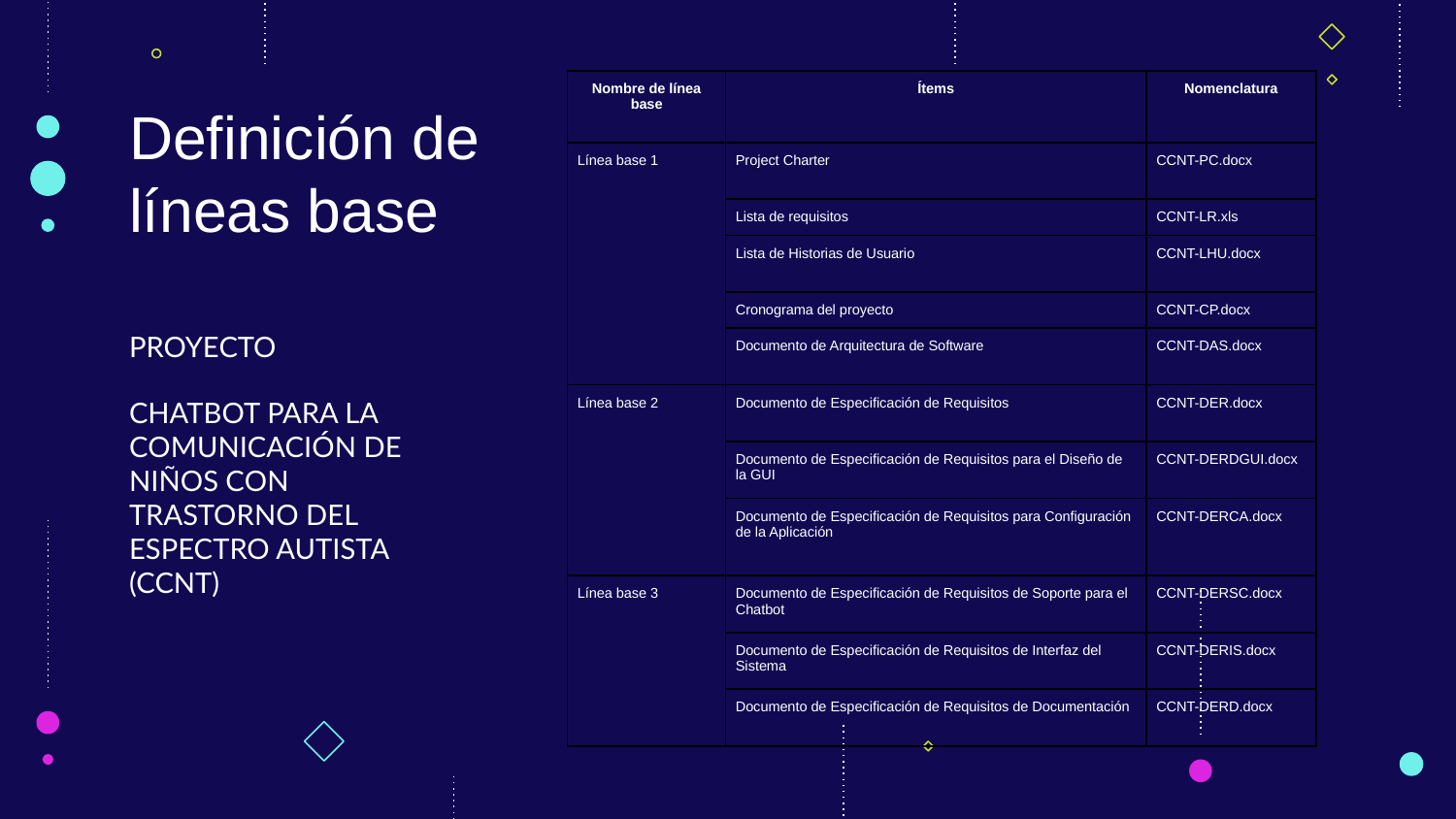

| Nombre de línea base | Ítems | Nomenclatura |
| --- | --- | --- |
| Línea base 1 | Project Charter | CCNT-PC.docx |
|  | Lista de requisitos | CCNT-LR.xls |
|  | Lista de Historias de Usuario | CCNT-LHU.docx |
|  | Cronograma del proyecto | CCNT-CP.docx |
|  | Documento de Arquitectura de Software | CCNT-DAS.docx |
| Línea base 2 | Documento de Especificación de Requisitos | CCNT-DER.docx |
|  | Documento de Especificación de Requisitos para el Diseño de la GUI | CCNT-DERDGUI.docx |
|  | Documento de Especificación de Requisitos para Configuración de la Aplicación | CCNT-DERCA.docx |
| Línea base 3 | Documento de Especificación de Requisitos de Soporte para el Chatbot | CCNT-DERSC.docx |
|  | Documento de Especificación de Requisitos de Interfaz del Sistema | CCNT-DERIS.docx |
|  | Documento de Especificación de Requisitos de Documentación | CCNT-DERD.docx |
# Definición de líneas base
PROYECTO
CHATBOT PARA LA COMUNICACIÓN DE NIÑOS CON TRASTORNO DEL ESPECTRO AUTISTA (CCNT)